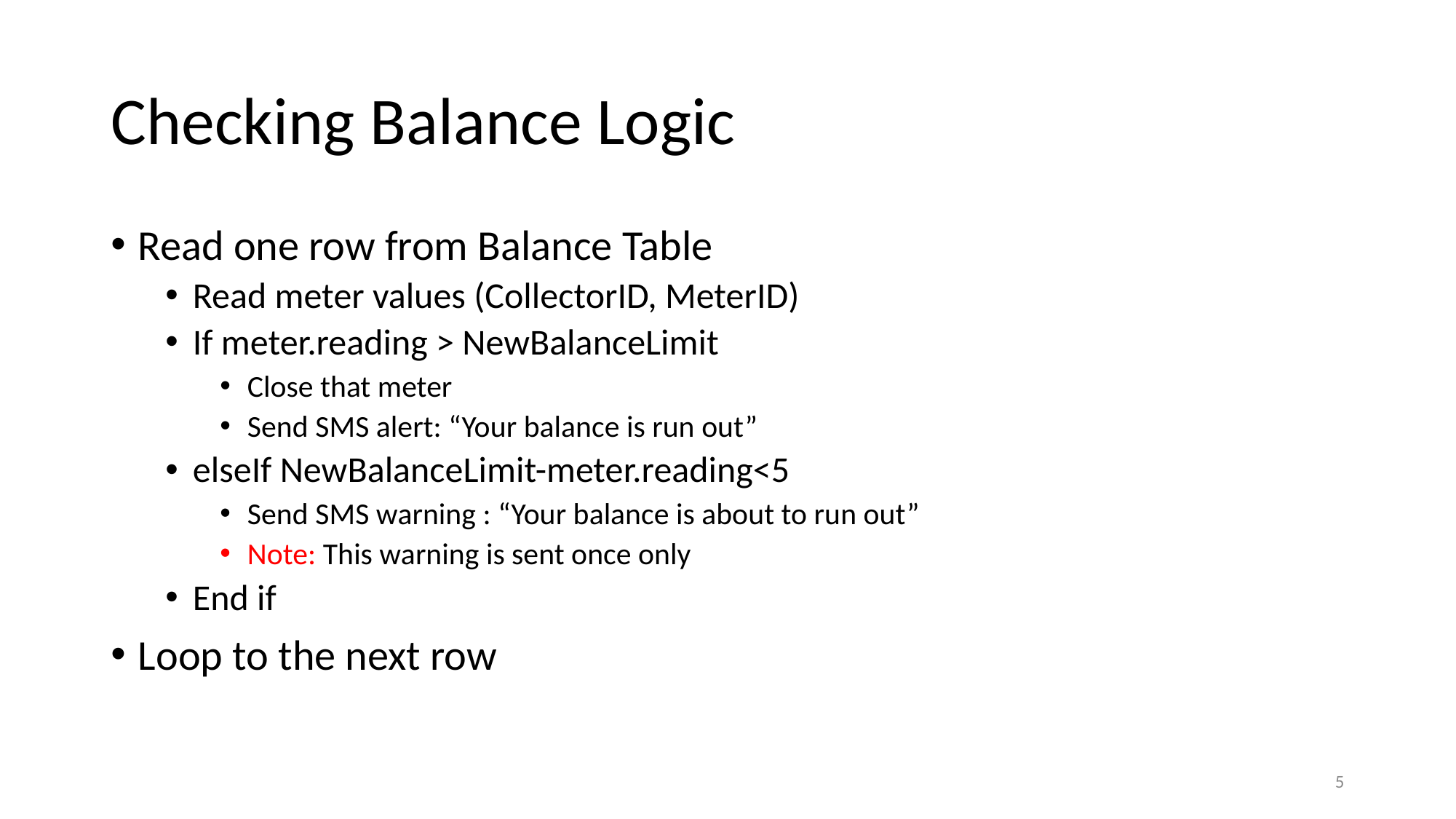

# Checking Balance Logic
Read one row from Balance Table
Read meter values (CollectorID, MeterID)
If meter.reading > NewBalanceLimit
Close that meter
Send SMS alert: “Your balance is run out”
elseIf NewBalanceLimit-meter.reading<5
Send SMS warning : “Your balance is about to run out”
Note: This warning is sent once only
End if
Loop to the next row
5